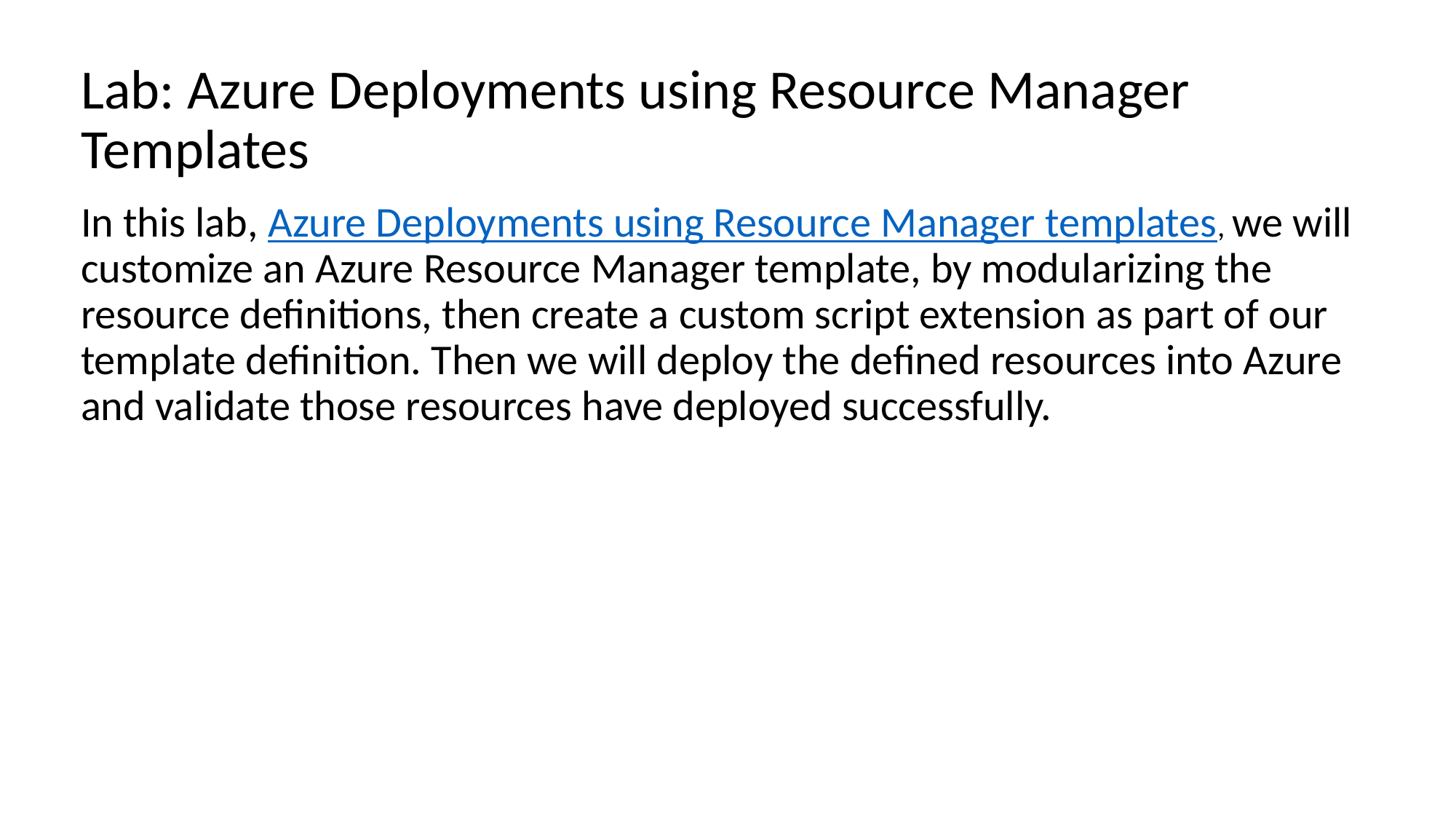

# Lab: Azure Deployments using Resource Manager Templates
In this lab, Azure Deployments using Resource Manager templates, we will customize an Azure Resource Manager template, by modularizing the resource definitions, then create a custom script extension as part of our template definition. Then we will deploy the defined resources into Azure and validate those resources have deployed successfully.